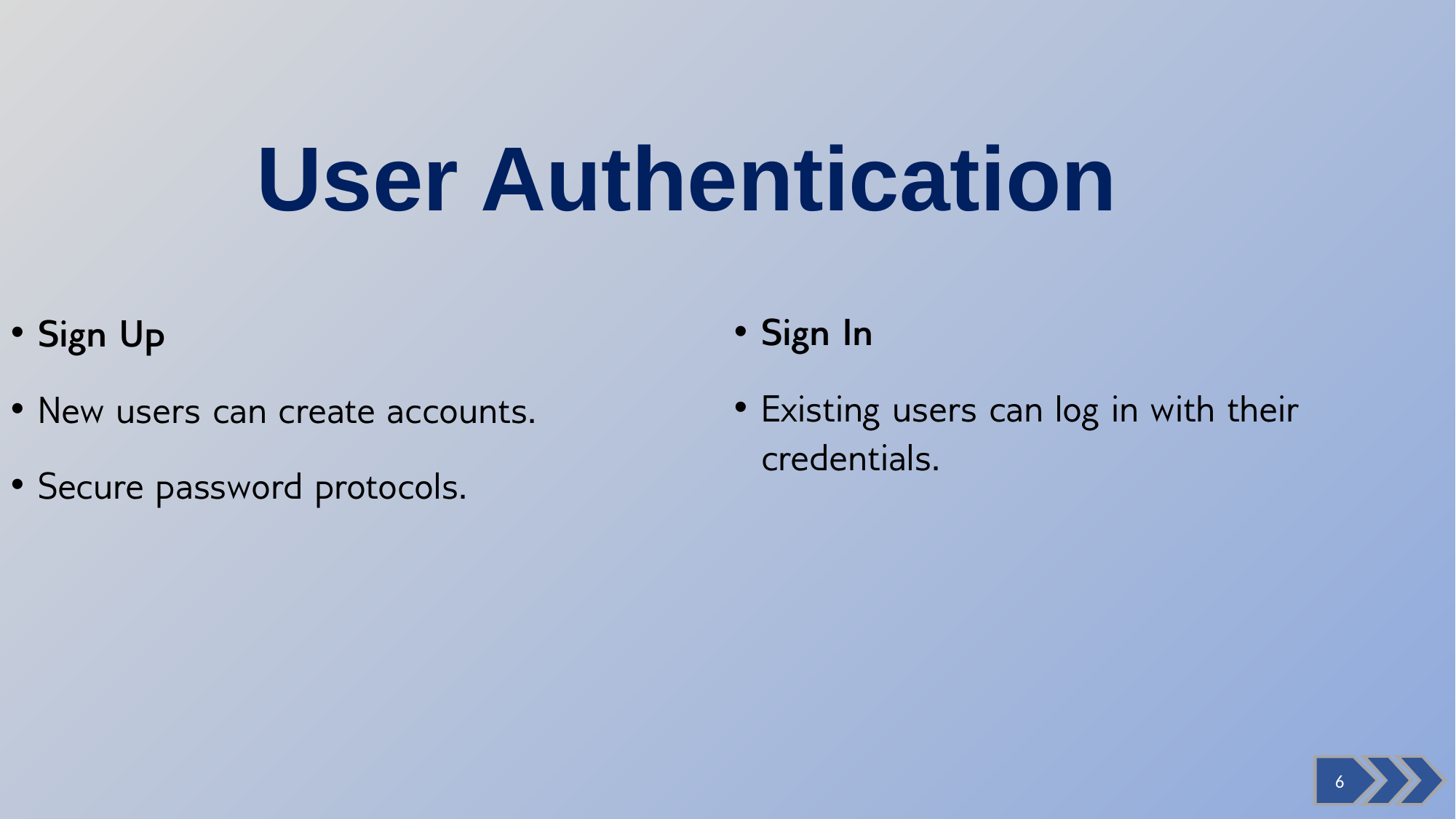

User Authentication
Sign In
Existing users can log in with their credentials.

Sign Up
New users can create accounts.
Secure password protocols.

6